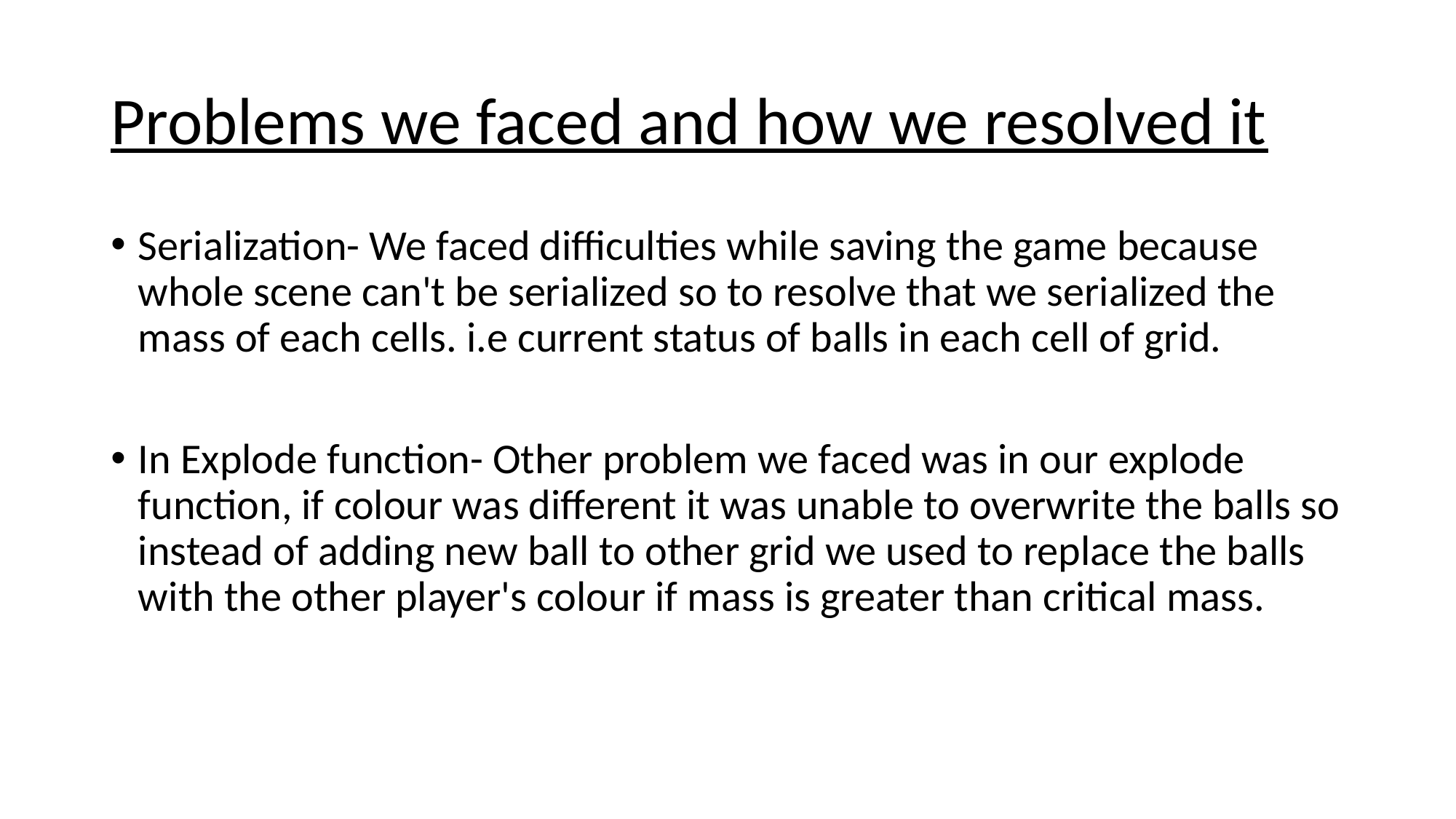

# Problems we faced and how we resolved it
Serialization- We faced difficulties while saving the game because whole scene can't be serialized so to resolve that we serialized the mass of each cells. i.e current status of balls in each cell of grid.

In Explode function- Other problem we faced was in our explode function, if colour was different it was unable to overwrite the balls so instead of adding new ball to other grid we used to replace the balls with the other player's colour if mass is greater than critical mass.